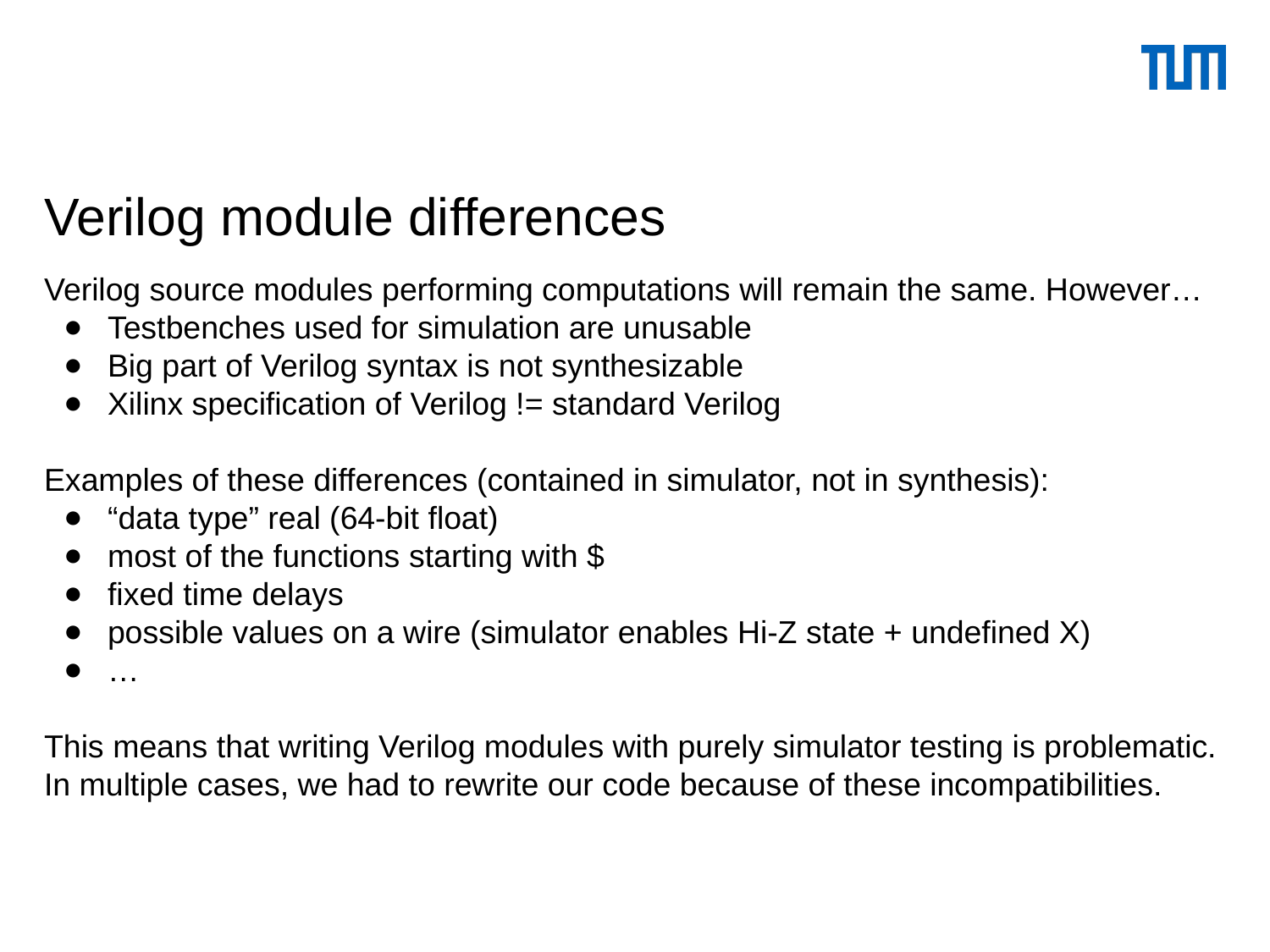

# Verilog module differences
Verilog source modules performing computations will remain the same. However…
Testbenches used for simulation are unusable
Big part of Verilog syntax is not synthesizable
Xilinx specification of Verilog != standard Verilog

Examples of these differences (contained in simulator, not in synthesis):
“data type” real (64-bit float)
most of the functions starting with $
fixed time delays
possible values on a wire (simulator enables Hi-Z state + undefined X)
…

This means that writing Verilog modules with purely simulator testing is problematic. In multiple cases, we had to rewrite our code because of these incompatibilities.